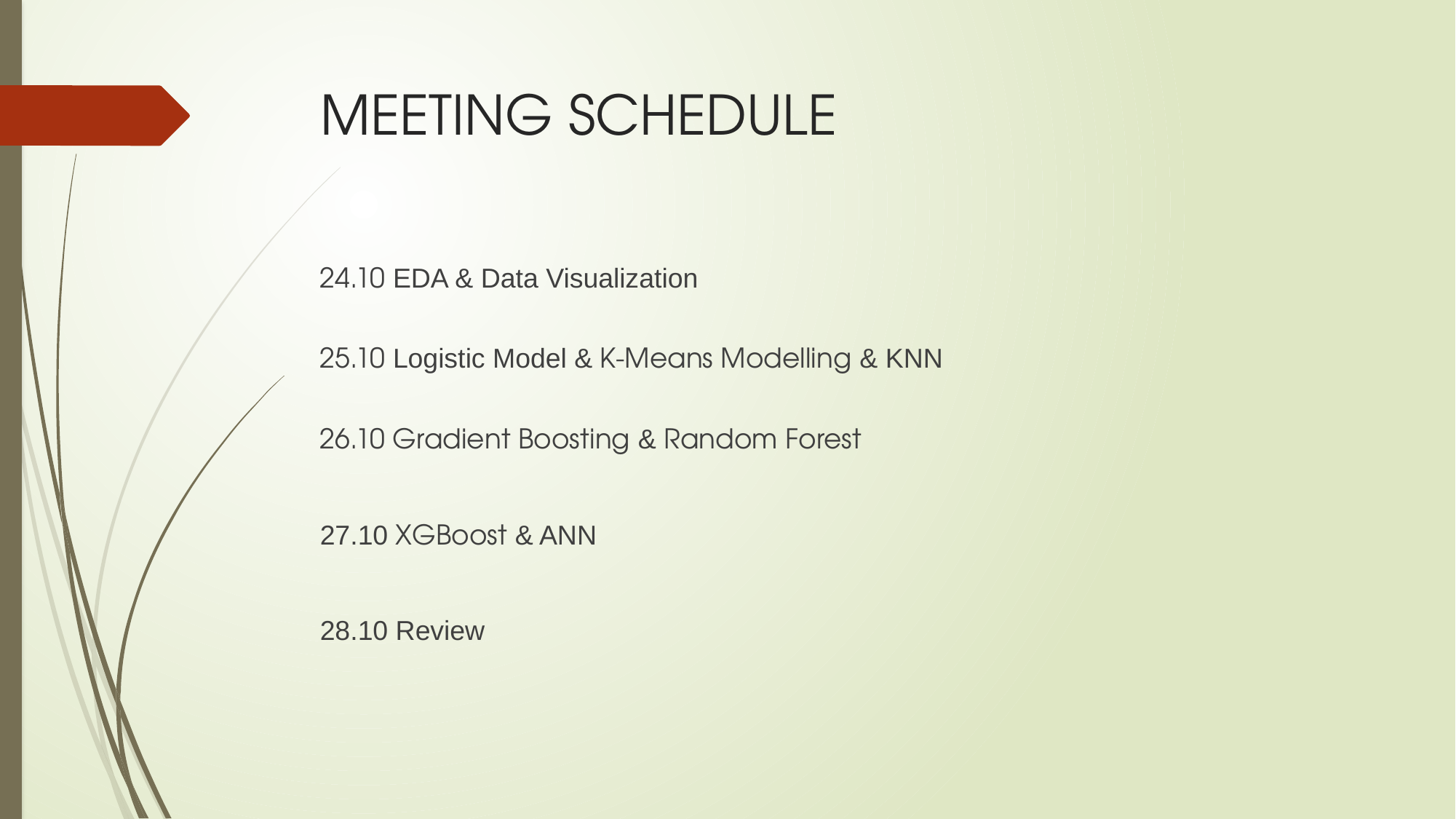

# MEETING SCHEDULE
24.10 EDA & Data Visualization
25.10 Logistic Model & K-Means Modelling & KNN
26.10 Gradient Boosting & Random Forest

27.10 XGBoost & ANN

28.10 Review